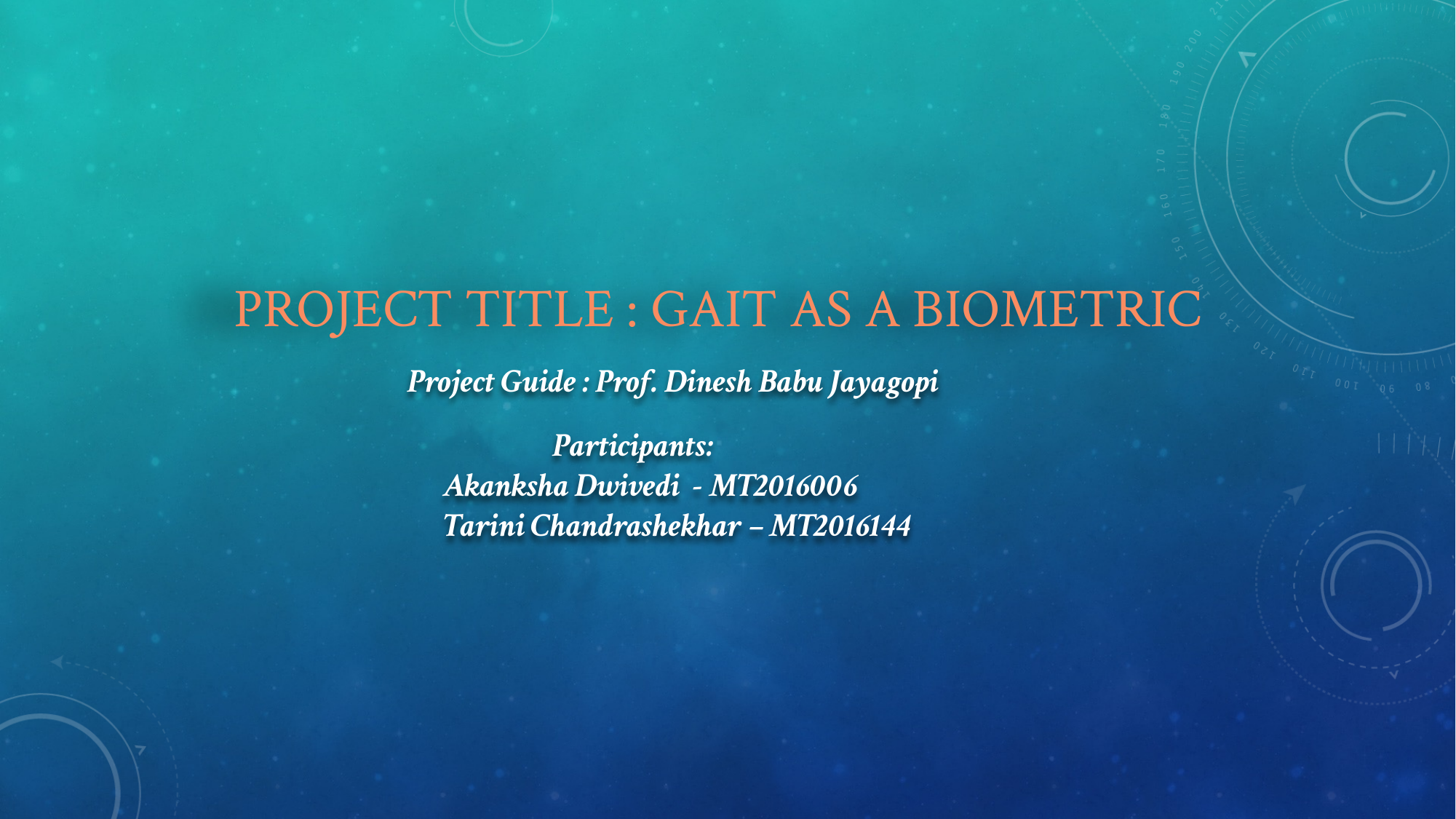

# Project Title : Gait as a Biometric
Project Guide : Prof. Dinesh Babu Jayagopi
	Participants:
Akanksha Dwivedi  - MT2016006
Tarini Chandrashekhar – MT2016144